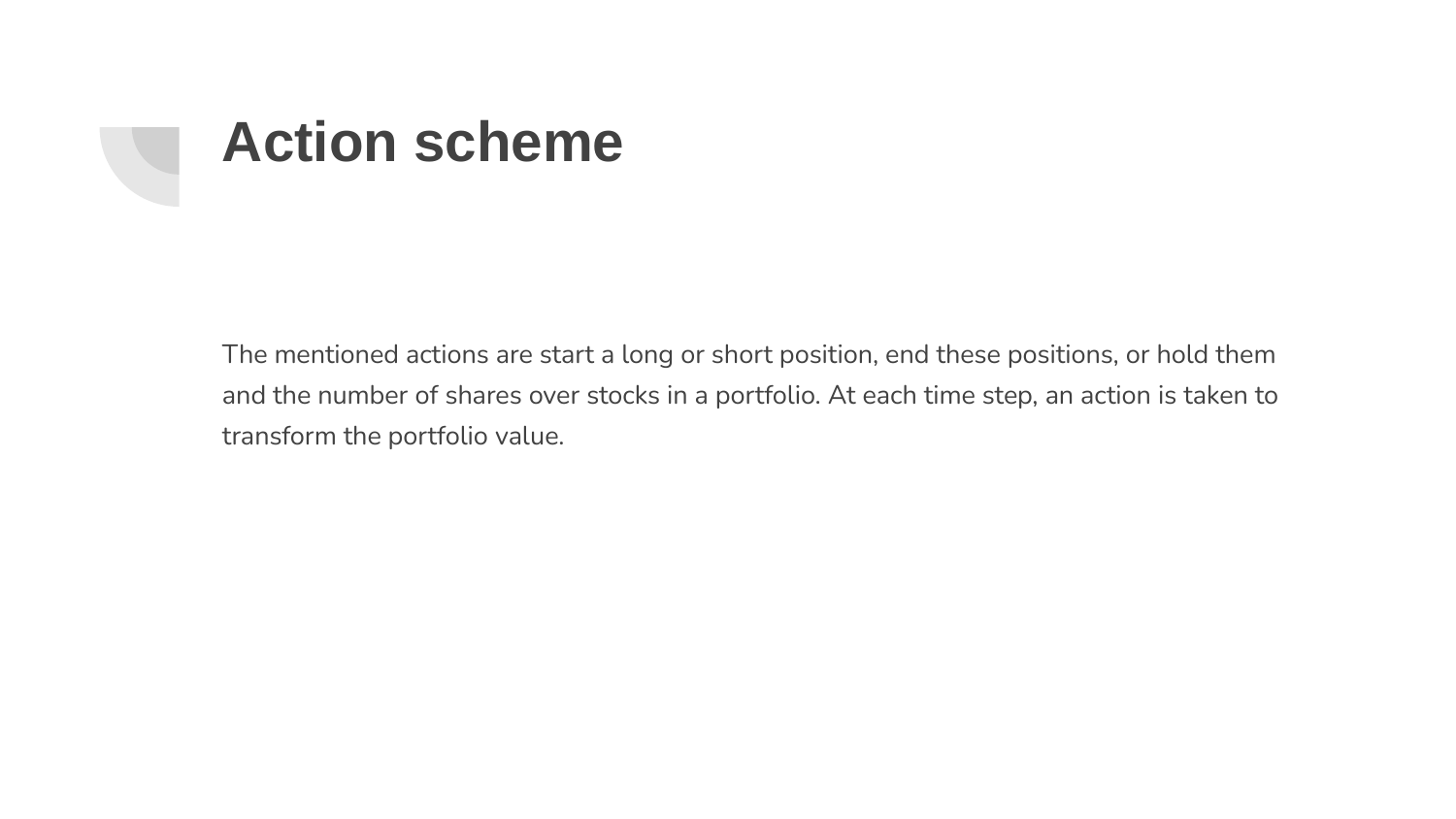

# Action scheme
The mentioned actions are start a long or short position, end these positions, or hold them and the number of shares over stocks in a portfolio. At each time step, an action is taken to transform the portfolio value.